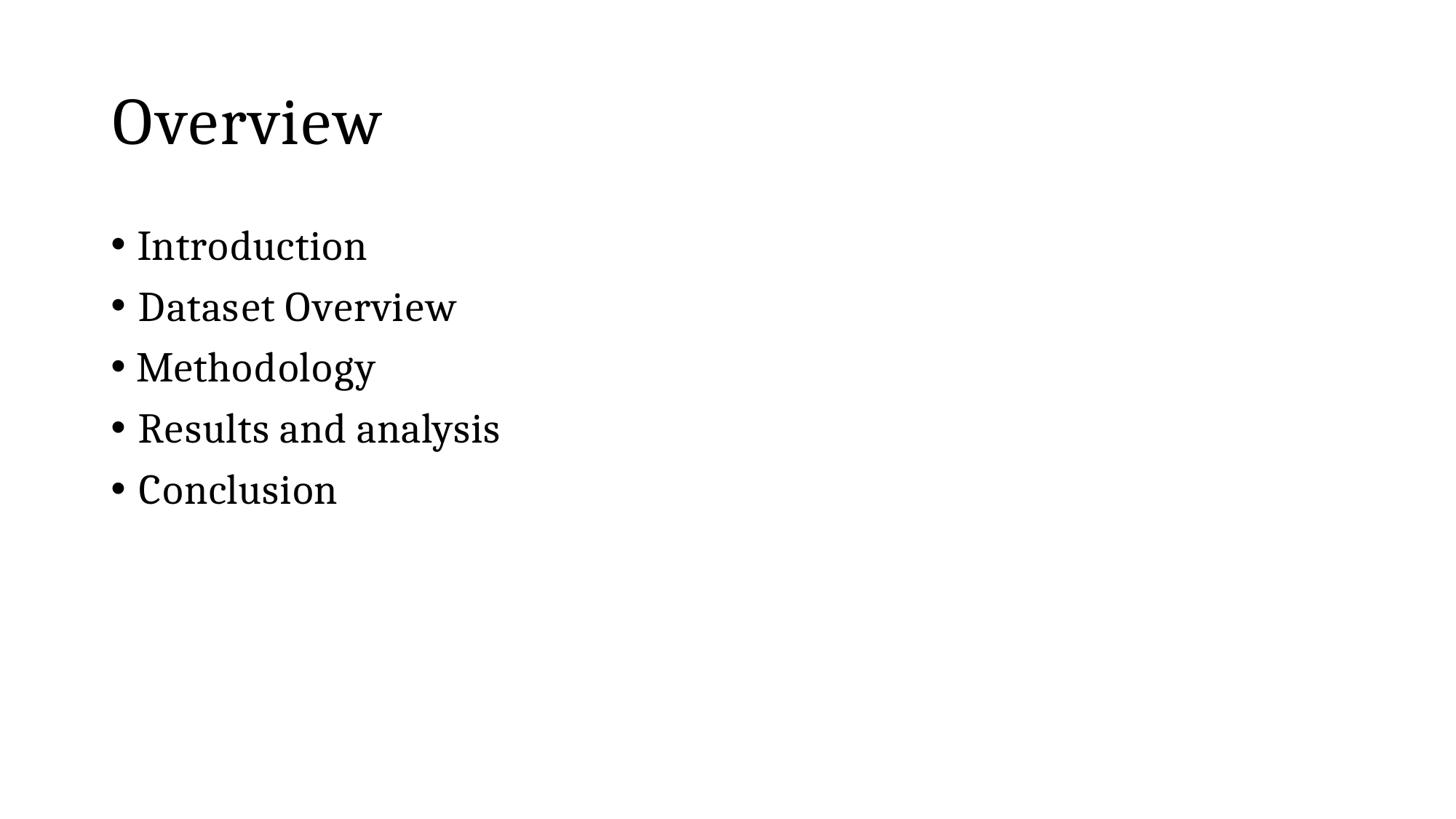

# Overview
Introduction
Dataset Overview
Methodology
Results and analysis
Conclusion